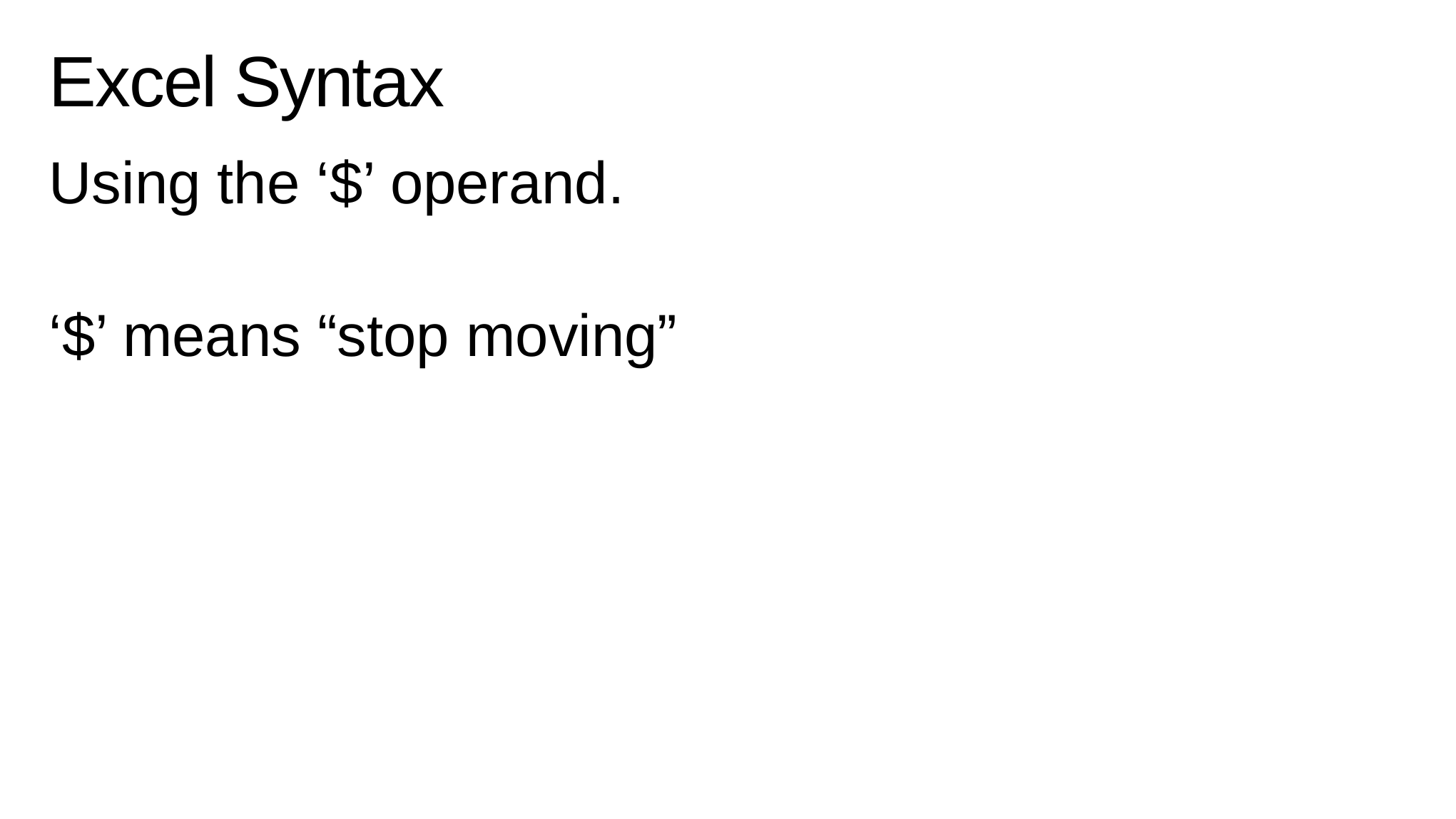

# Excel Syntax
Using the ‘$’ operand.

‘$’ means “stop moving”